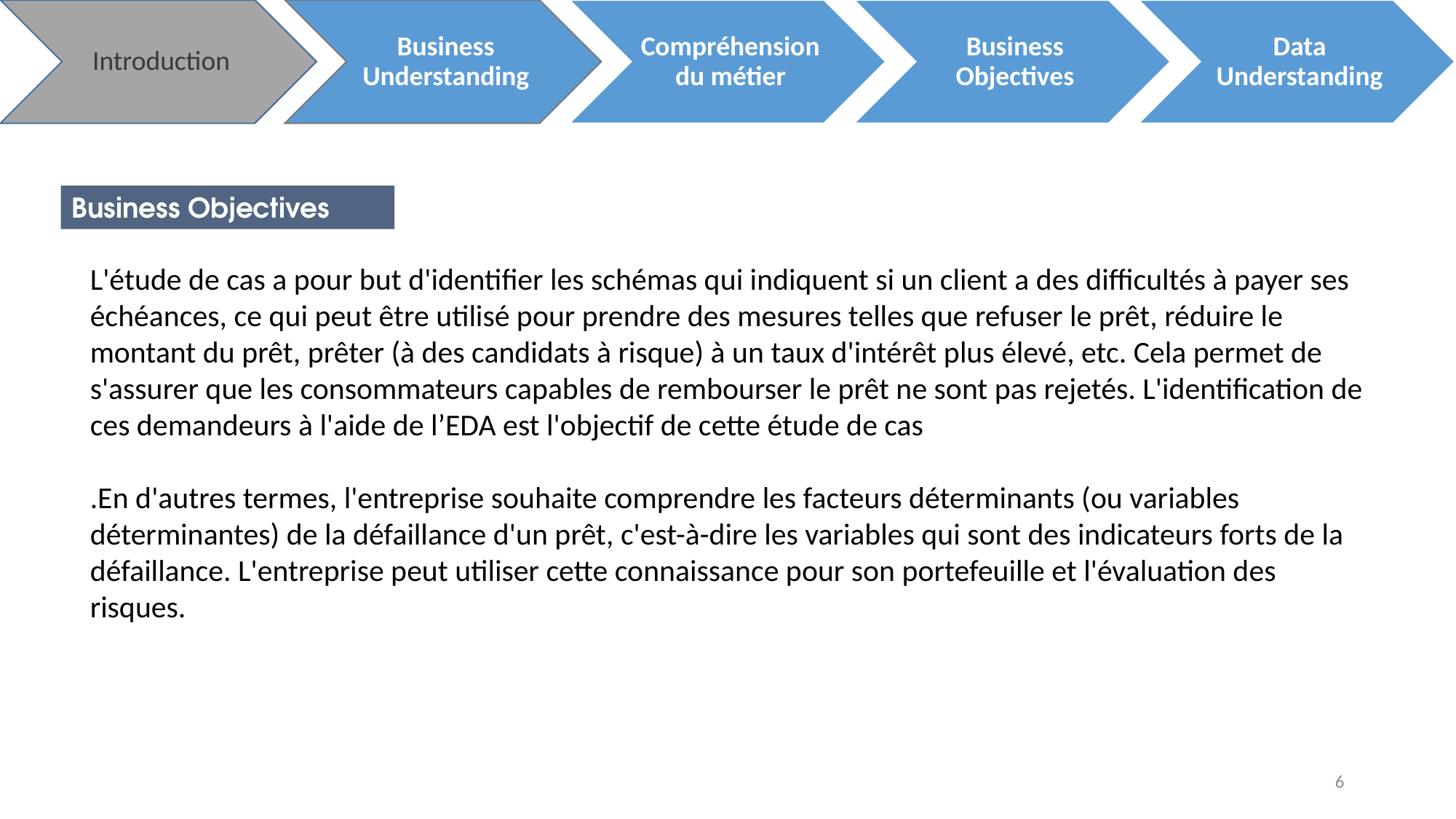

Introduction
Business Understanding
Compréhension du métier
Business Objectives
Data Understanding
Business Objectives
L'étude de cas a pour but d'identifier les schémas qui indiquent si un client a des difficultés à payer ses échéances, ce qui peut être utilisé pour prendre des mesures telles que refuser le prêt, réduire le montant du prêt, prêter (à des candidats à risque) à un taux d'intérêt plus élevé, etc. Cela permet de s'assurer que les consommateurs capables de rembourser le prêt ne sont pas rejetés. L'identification de ces demandeurs à l'aide de l’EDA est l'objectif de cette étude de cas

.En d'autres termes, l'entreprise souhaite comprendre les facteurs déterminants (ou variables déterminantes) de la défaillance d'un prêt, c'est-à-dire les variables qui sont des indicateurs forts de la défaillance. L'entreprise peut utiliser cette connaissance pour son portefeuille et l'évaluation des risques.
6